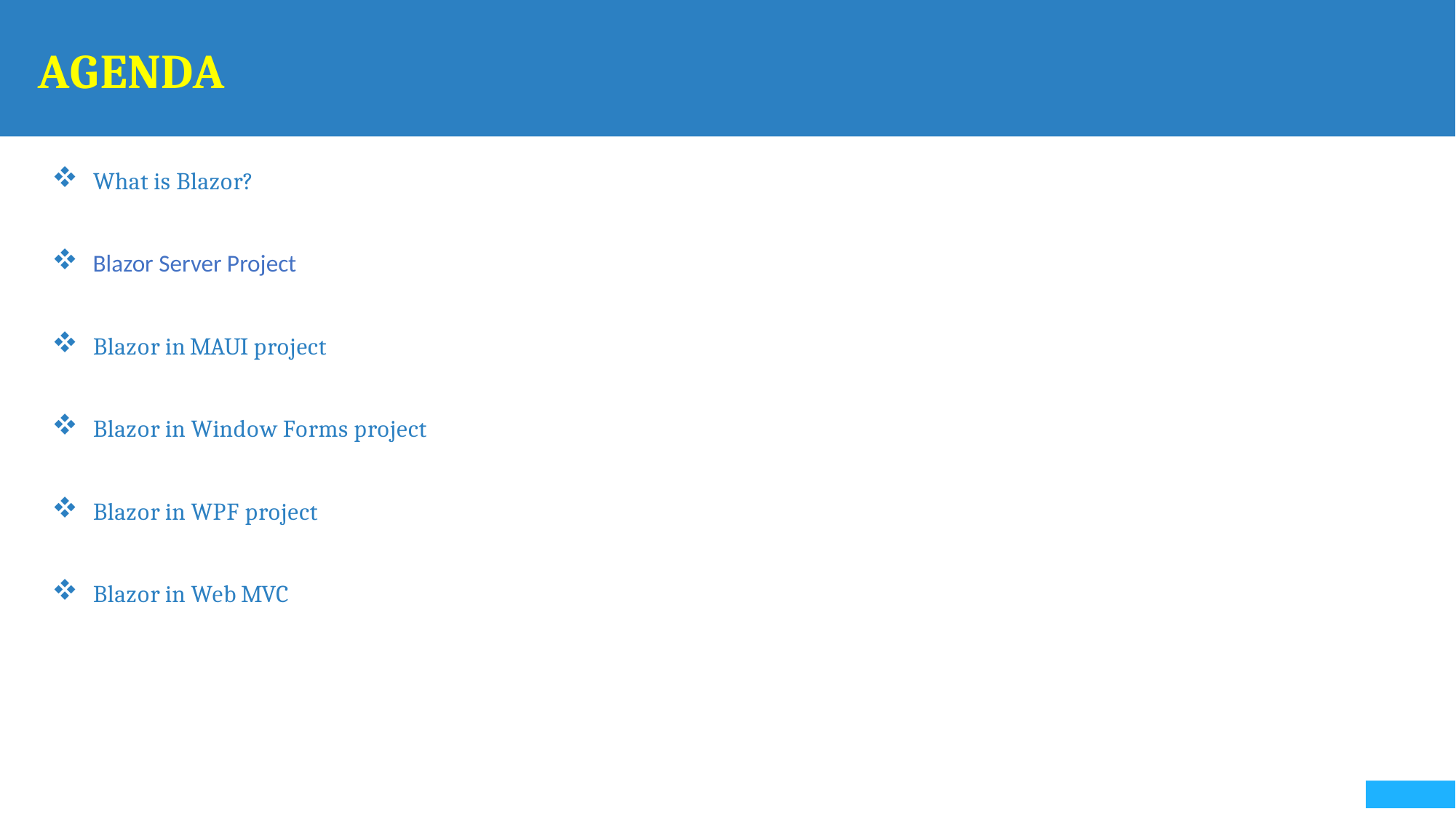

# agenda
What is Blazor?

Blazor Server Project

Blazor in MAUI project

Blazor in Window Forms project

Blazor in WPF project

Blazor in Web MVC